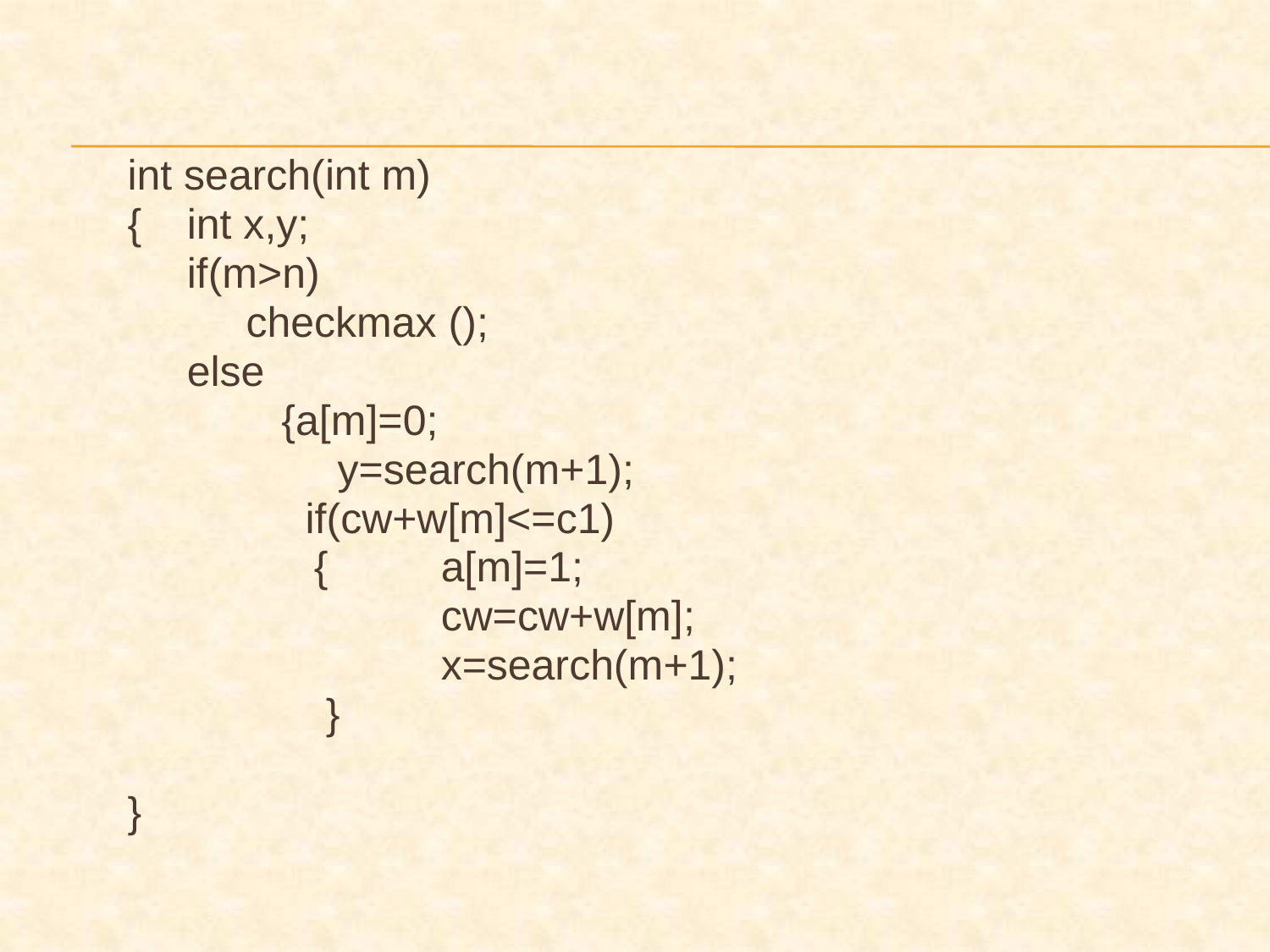

int search(int m)
{	 int x,y;
	 if(m>n)
          checkmax ();
	 else
             {a[m]=0;
		   y=search(m+1);
               if(cw+w[m]<=c1)
		 {	 a[m]=1;
			 cw=cw+w[m];
			 x=search(m+1);
		  }

}